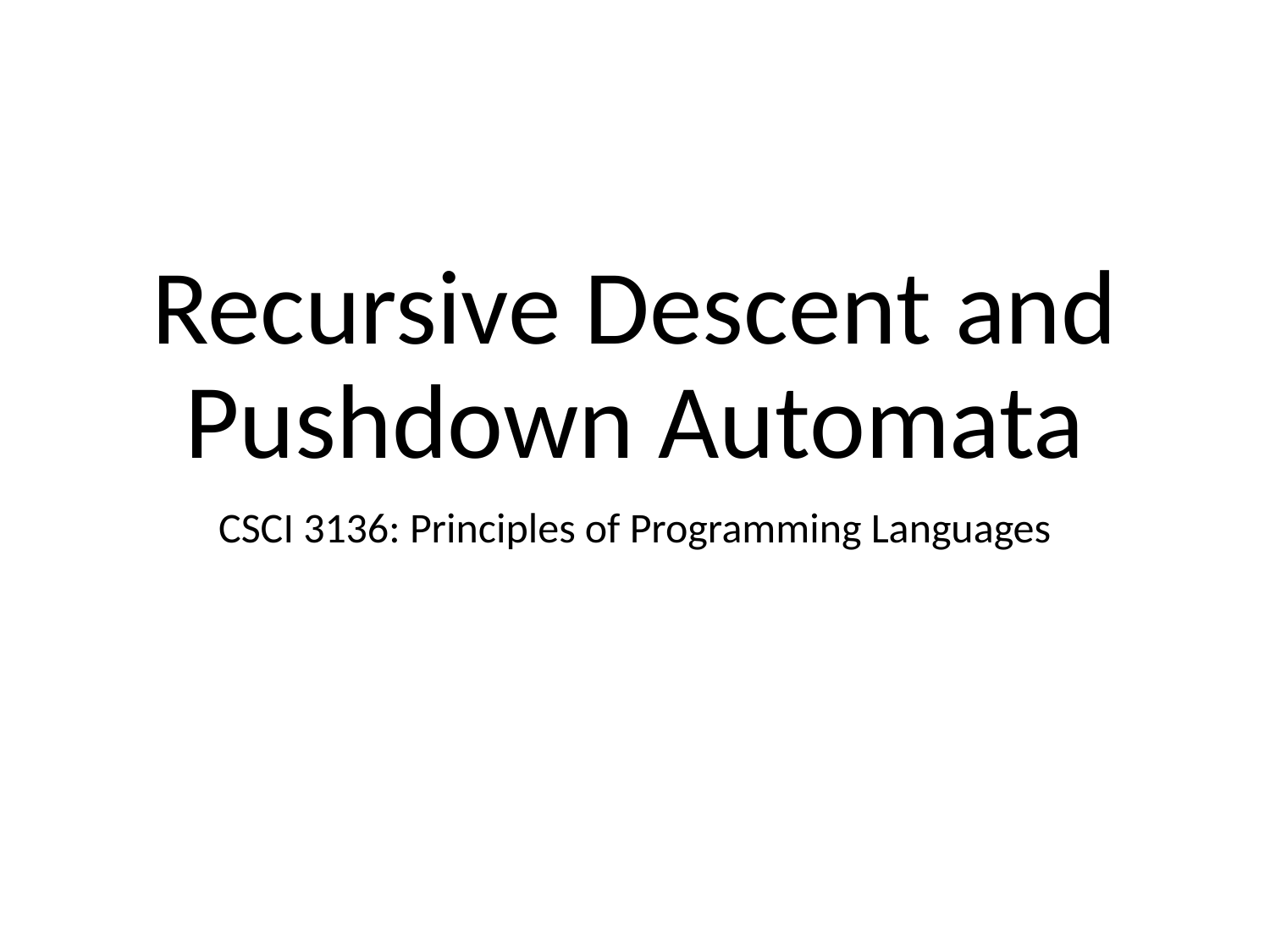

# Recursive Descent and Pushdown Automata
CSCI 3136: Principles of Programming Languages